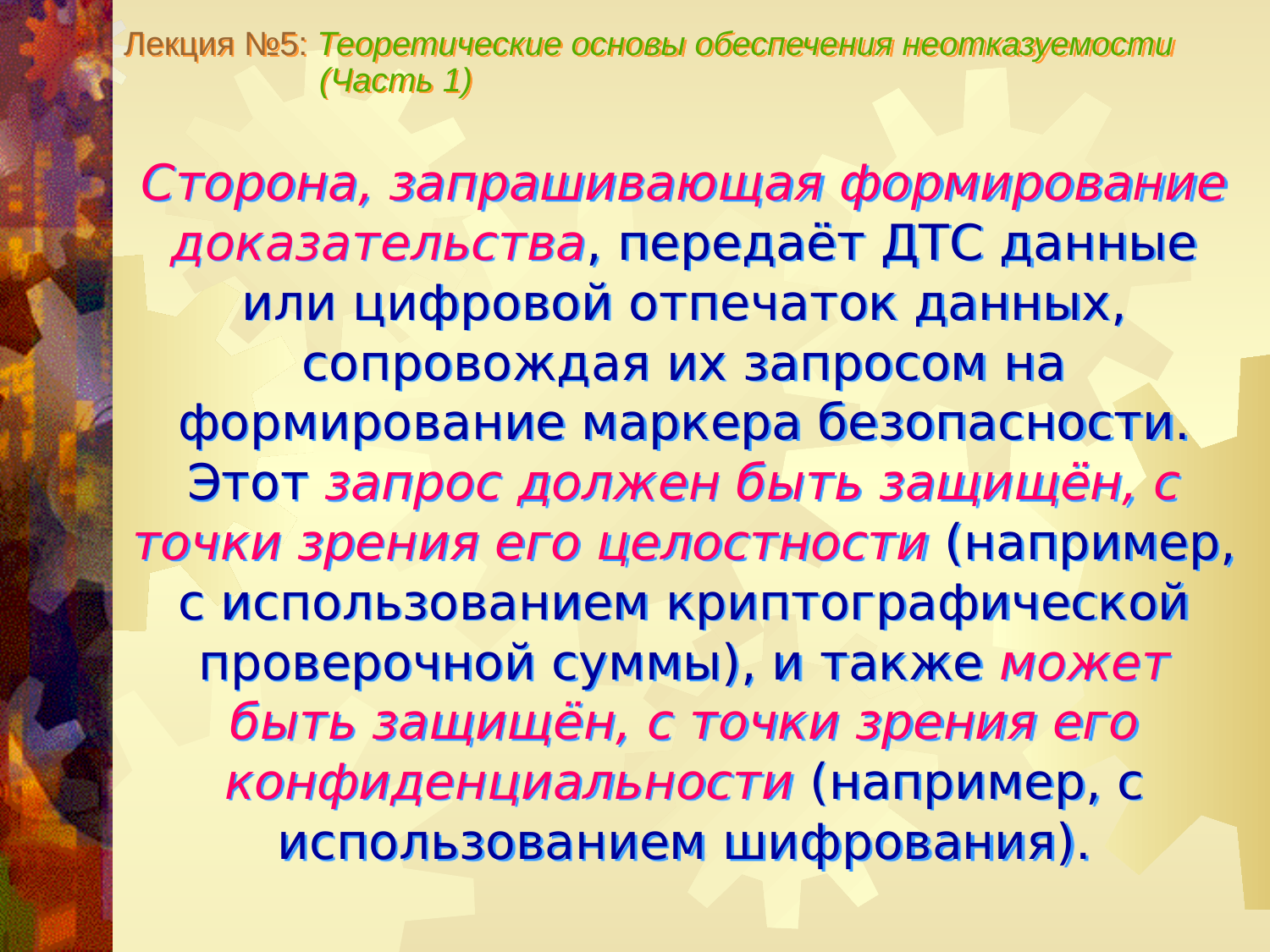

Лекция №5: Теоретические основы обеспечения неотказуемости
                       (Часть 1)
Сторона, запрашивающая формирование доказательства, передаёт ДТС данные или цифровой отпечаток данных, сопровождая их запросом на формирование маркера безопасности. Этот запрос должен быть защищён, с точки зрения его целостности (например, с использованием криптографической проверочной суммы), и также может быть защищён, с точки зрения его конфиденциальности (например, с использованием шифрования).